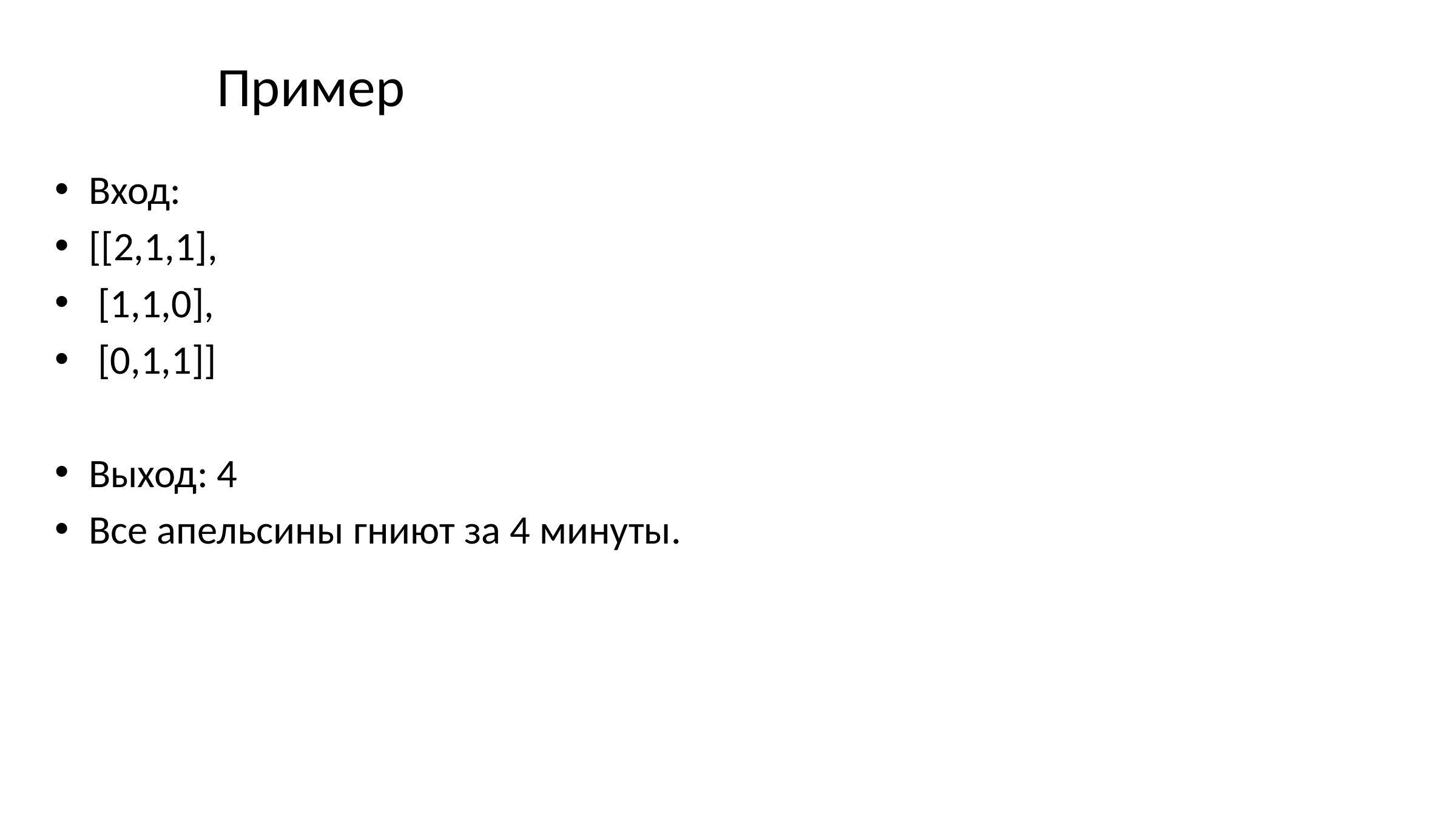

# Пример
Вход:
[[2,1,1],
 [1,1,0],
 [0,1,1]]

Выход: 4
Все апельсины гниют за 4 минуты.